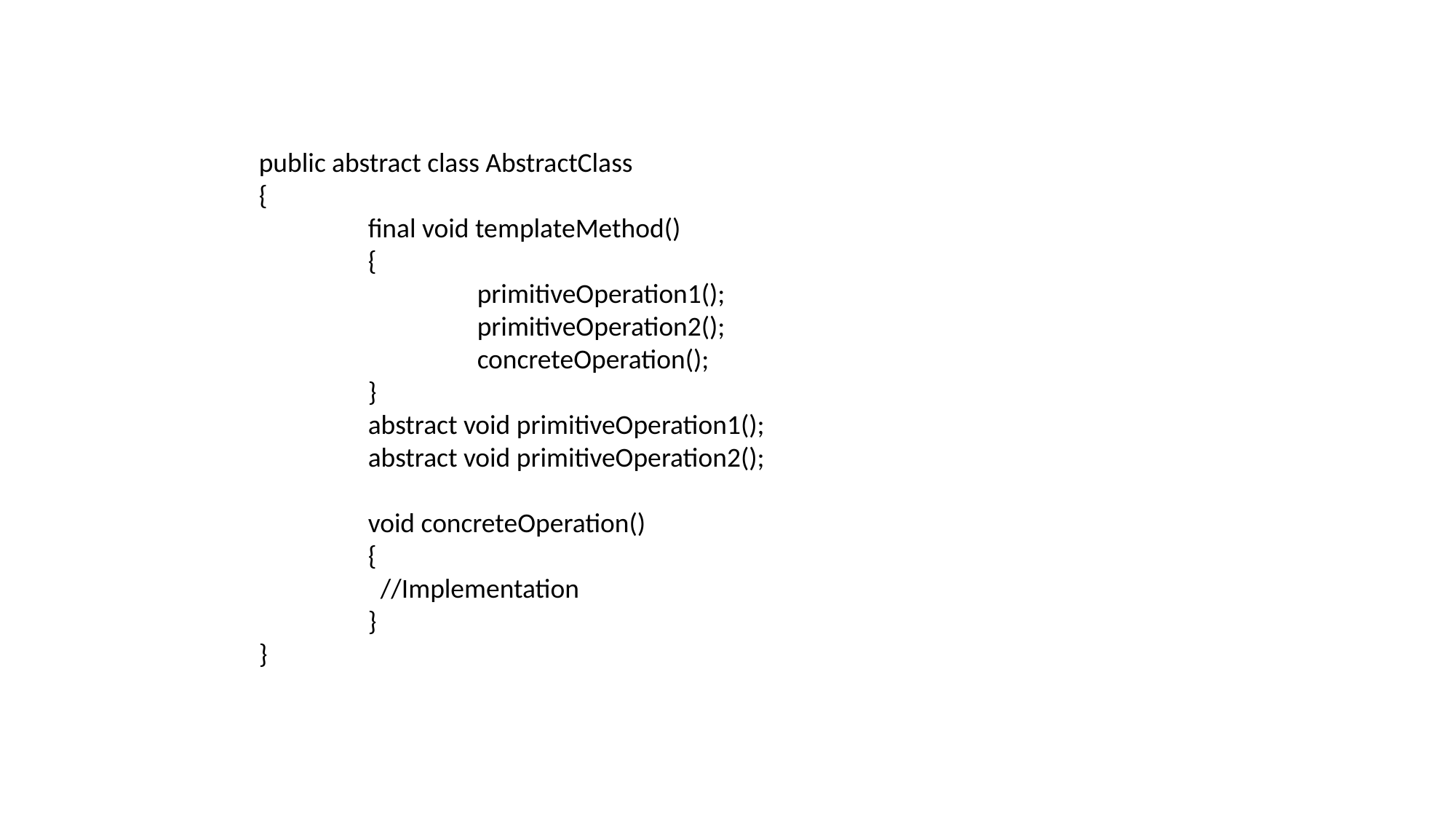

public abstract class AbstractClass
{
	final void templateMethod()
	{
		primitiveOperation1();
		primitiveOperation2();
		concreteOperation();
	}
	abstract void primitiveOperation1();
	abstract void primitiveOperation2();

	void concreteOperation()
	{
	  //Implementation
	}
}